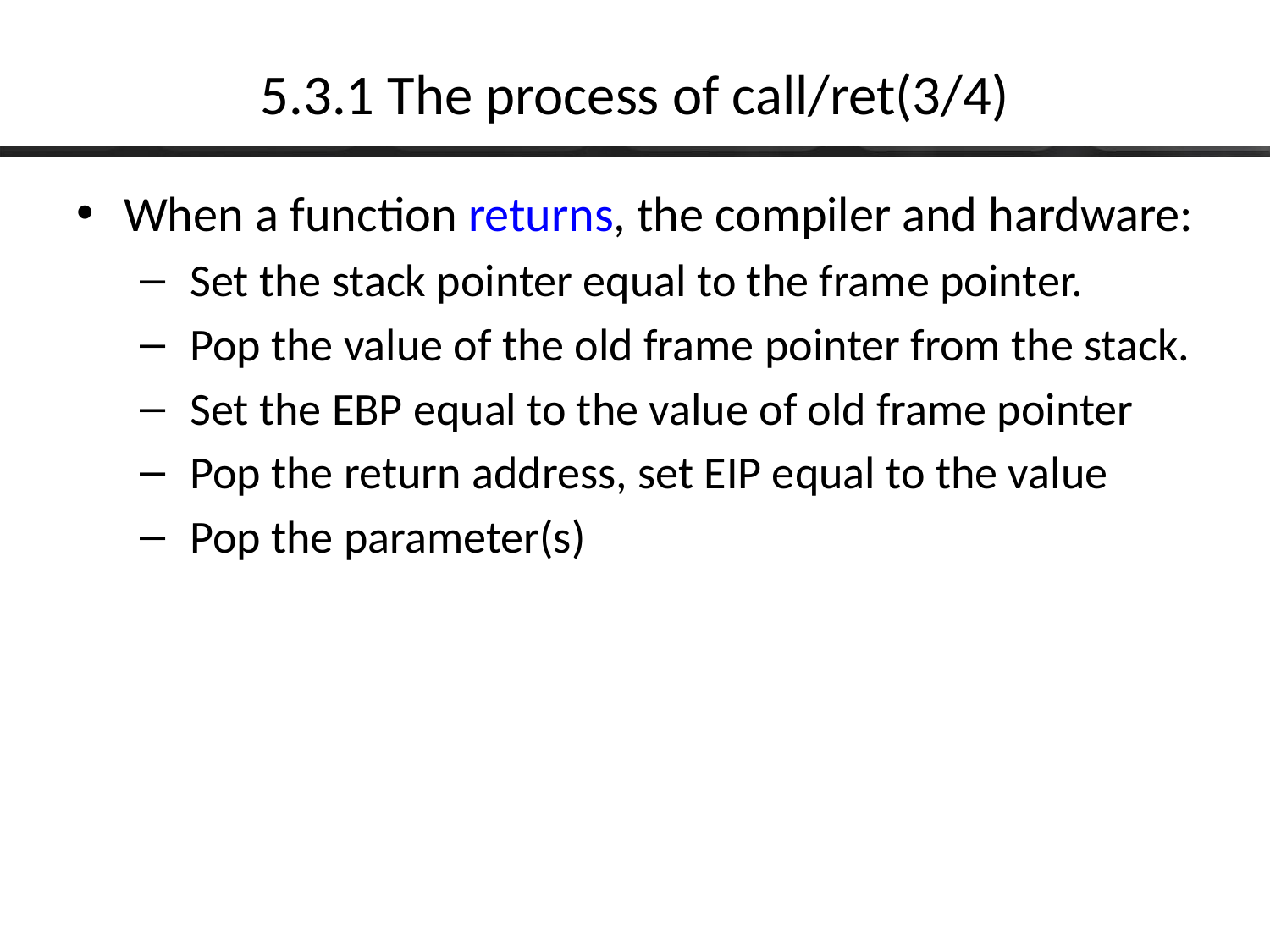

# 5.3.1 The process of call/ret(3/4)
When a function returns, the compiler and hardware:
 Set the stack pointer equal to the frame pointer.
 Pop the value of the old frame pointer from the stack.
 Set the EBP equal to the value of old frame pointer
 Pop the return address, set EIP equal to the value
 Pop the parameter(s)
47